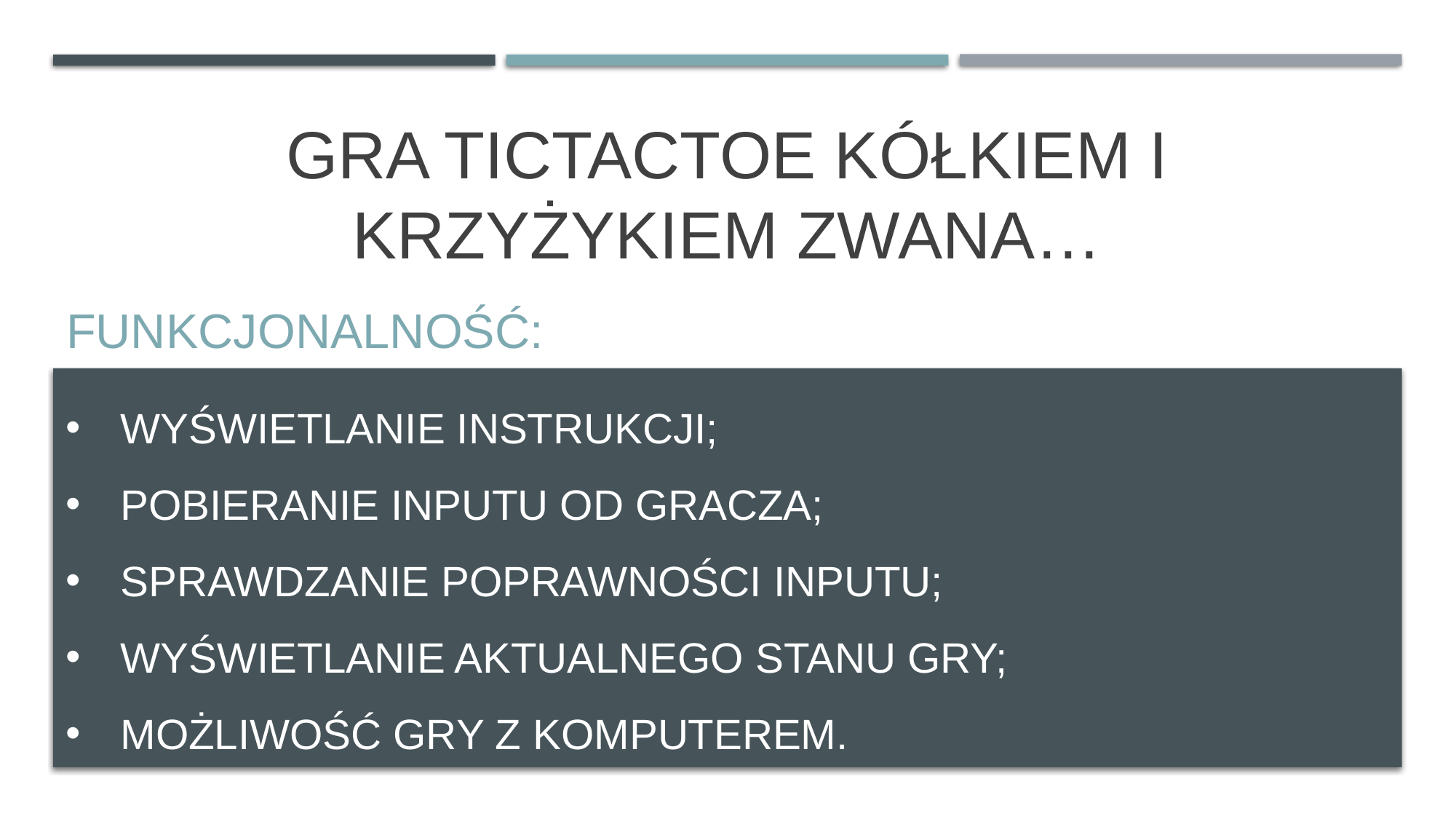

# GRA TICTACTOE KÓŁKIEM I KRZYŻYKIEM ZWANa…
Funkcjonalność:
WYŚWIETLANIE INSTRUKCJI;
POBIERANIE INPUTU OD GRACZA;
SPRAWDZANIE POPRAWNOŚCI INPUTU;
WYŚWIETLANIE AKTUALNEGO STANU GRY;
MOŻLIWOŚĆ GRY Z KOMPUTEREM.